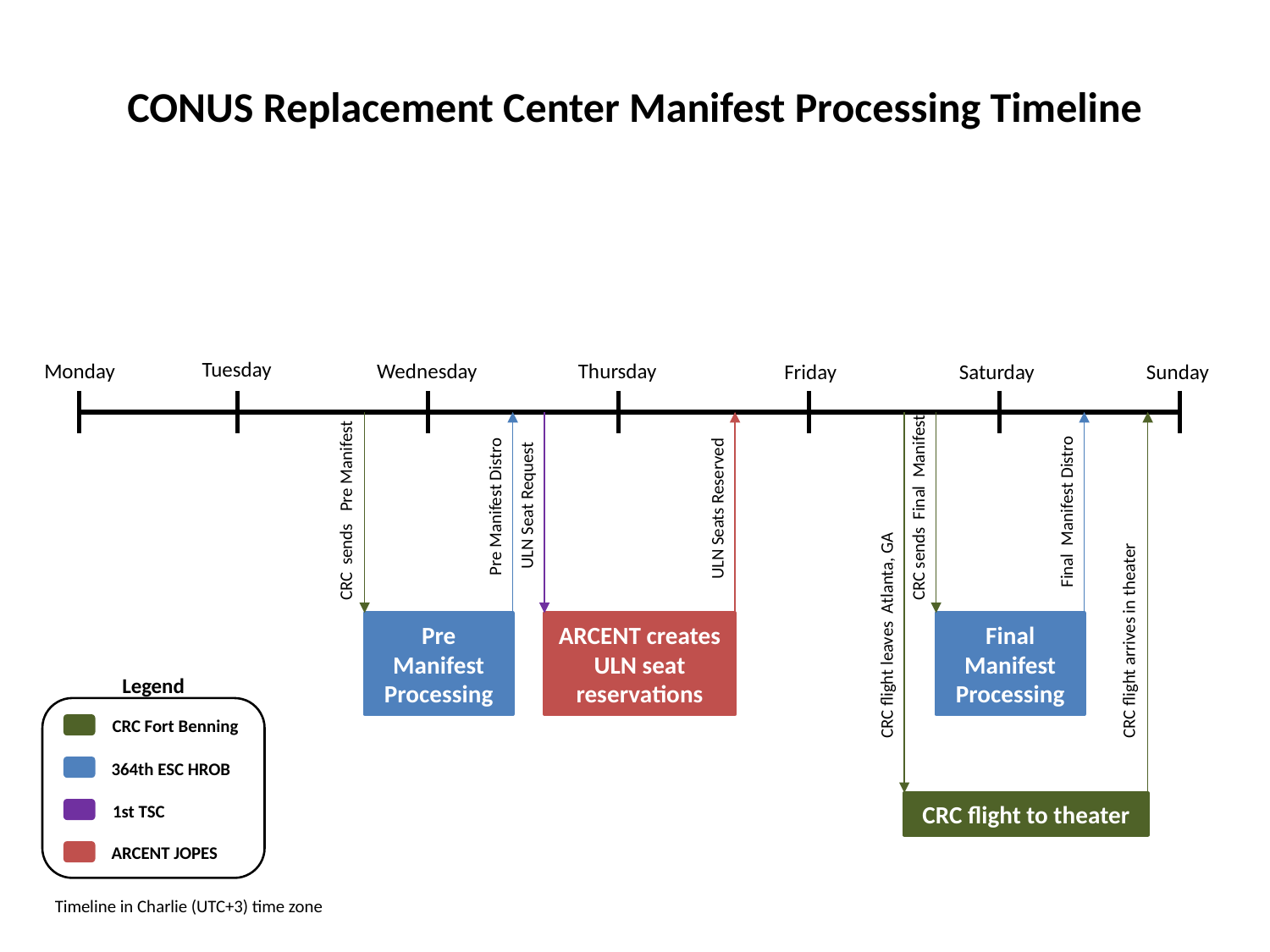

CONUS Replacement Center Manifest Processing Timeline
ULN Seat Request
Tuesday
Monday
Wednesday
Thursday
Friday
Saturday
Sunday
 Pre Manifest Distro
ULN Seats Reserved
Final  Manifest Distro
CRC  sends   Pre Manifest
CRC sends  Final  Manifest
CRC flight leaves  Atlanta, GA
CRC flight arrives in theater
Pre Manifest
Processing
ARCENT creates ULN seat reservations
Final Manifest
Processing
CRC flight to theater
Legend

CRC Fort Benning

364th ESC HROB

1st TSC

ARCENT JOPES

Timeline in Charlie (UTC+3) time zone